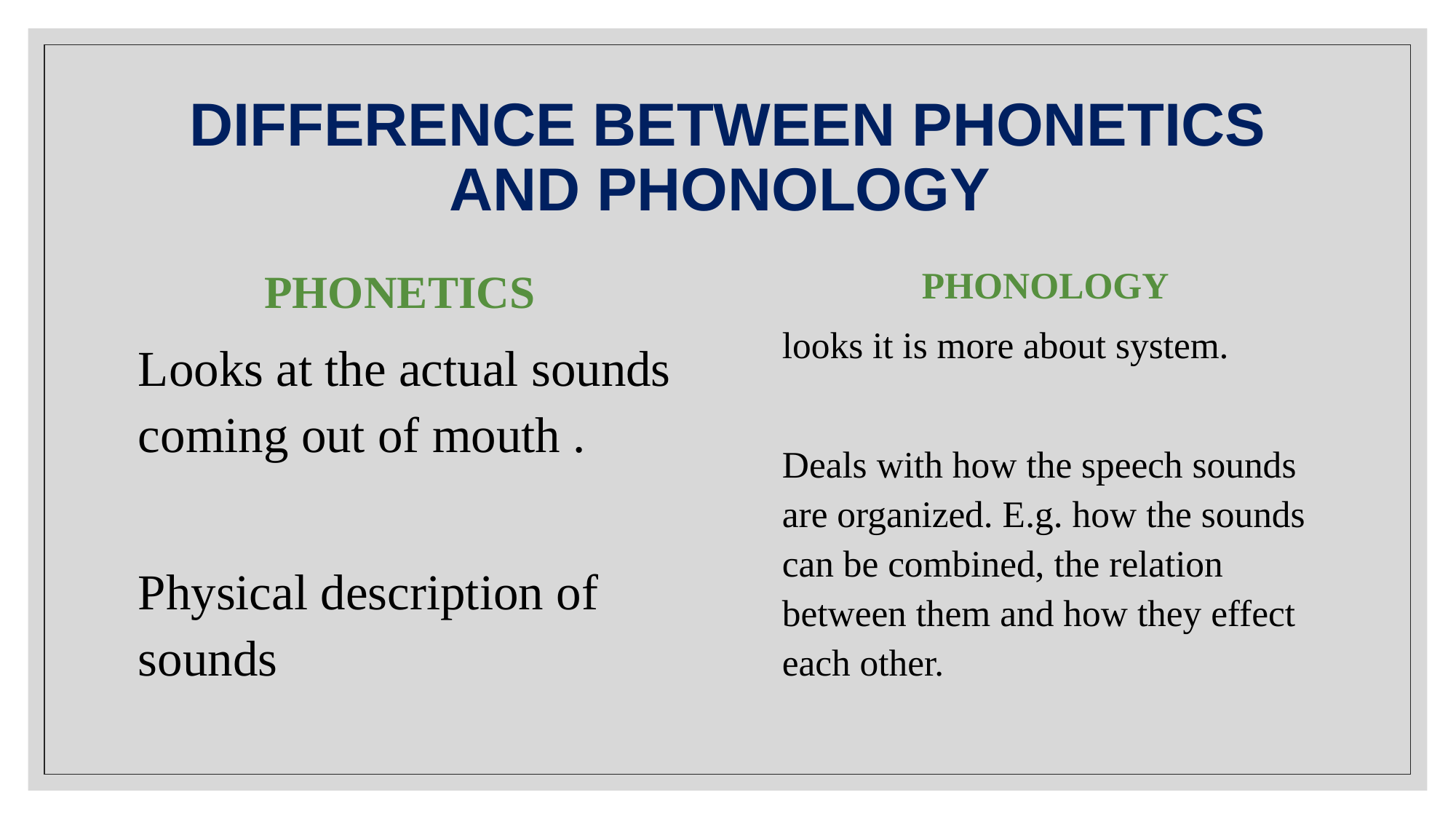

# DIFFERENCE BETWEEN PHONETICS AND PHONOLOGY
PHONETICS
Looks at the actual sounds coming out of mouth .

Physical description of sounds
PHONOLOGY
looks it is more about system.

Deals with how the speech sounds are organized. E.g. how the sounds can be combined, the relation between them and how they effect each other.